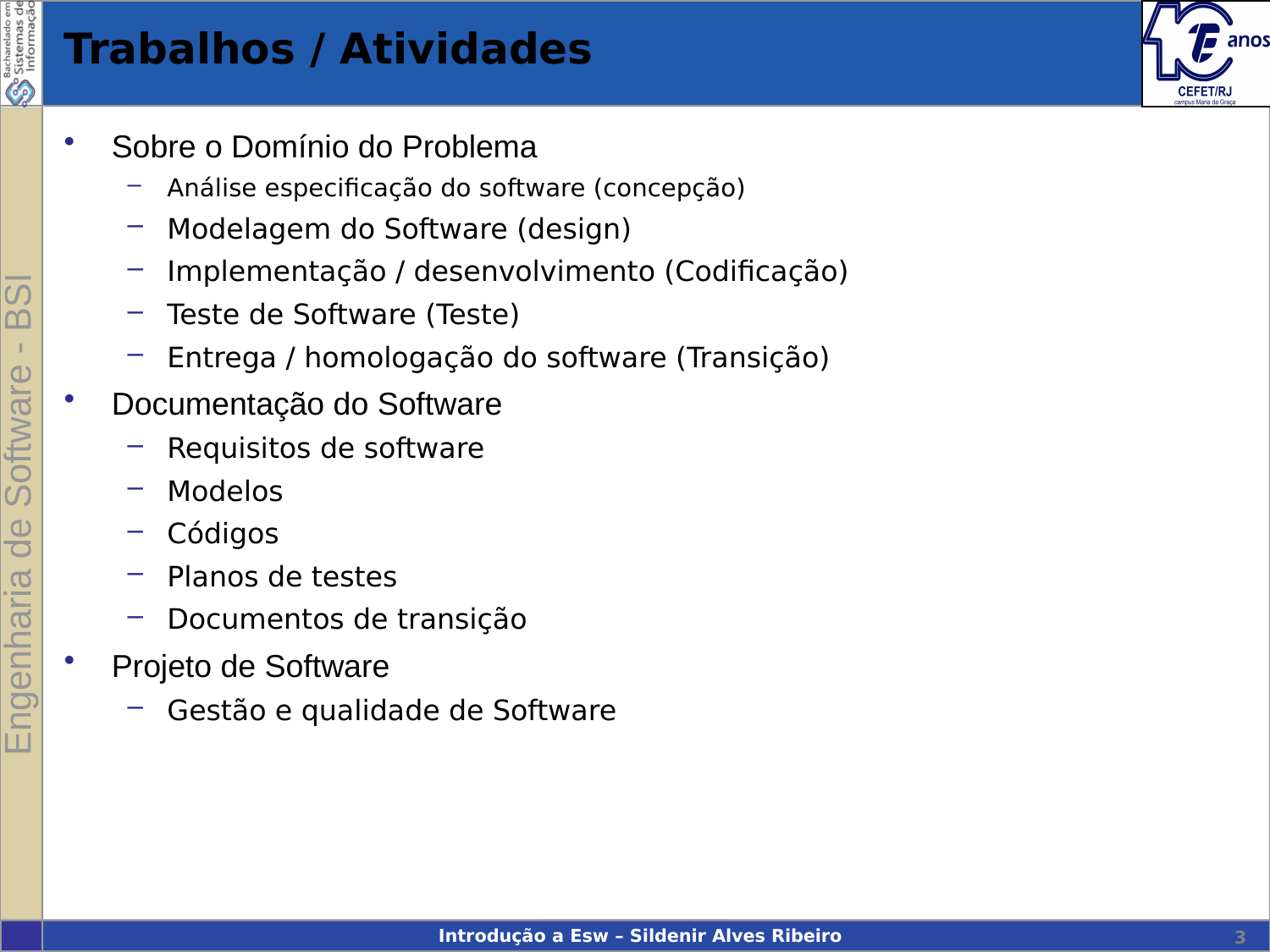

# Trabalhos / Atividades
Sobre o Domínio do Problema
Análise especificação do software (concepção)
Modelagem do Software (design)
Implementação / desenvolvimento (Codificação)
Teste de Software (Teste)
Entrega / homologação do software (Transição)
Documentação do Software
Requisitos de software
Modelos
Códigos
Planos de testes
Documentos de transição
Projeto de Software
Gestão e qualidade de Software

Introdução a Esw – Sildenir Alves Ribeiro
3